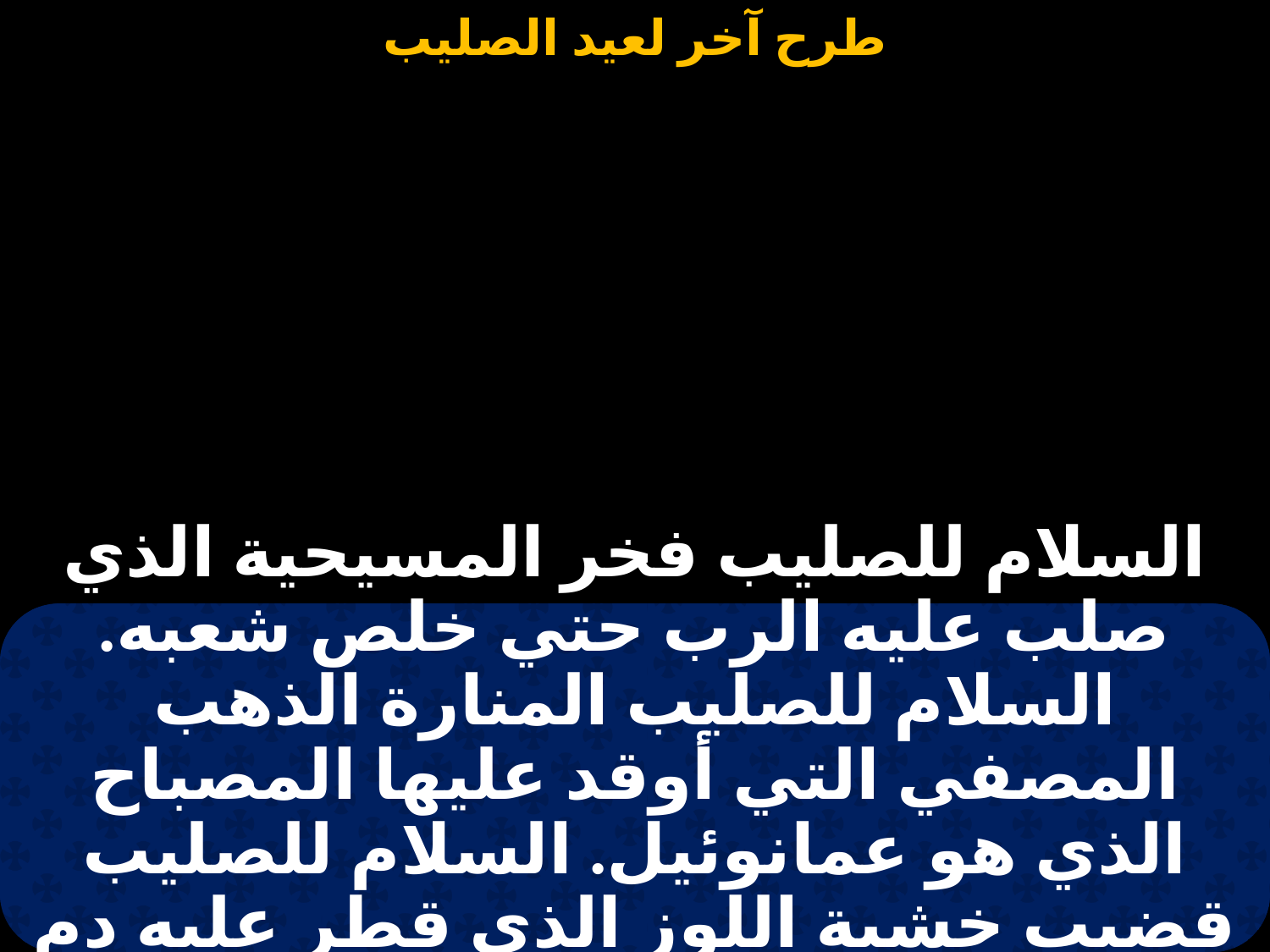

# السلام للصليب فخر المسيحية الذي صلب عليه الرب حتي خلص شعبه. السلام للصليب المنارة الذهب المصفي التي أوقد عليها المصباح الذي هو عمانوئيل. السلام للصليب قضيب خشبة اللوز الذي قطر عليه دم الحمل.